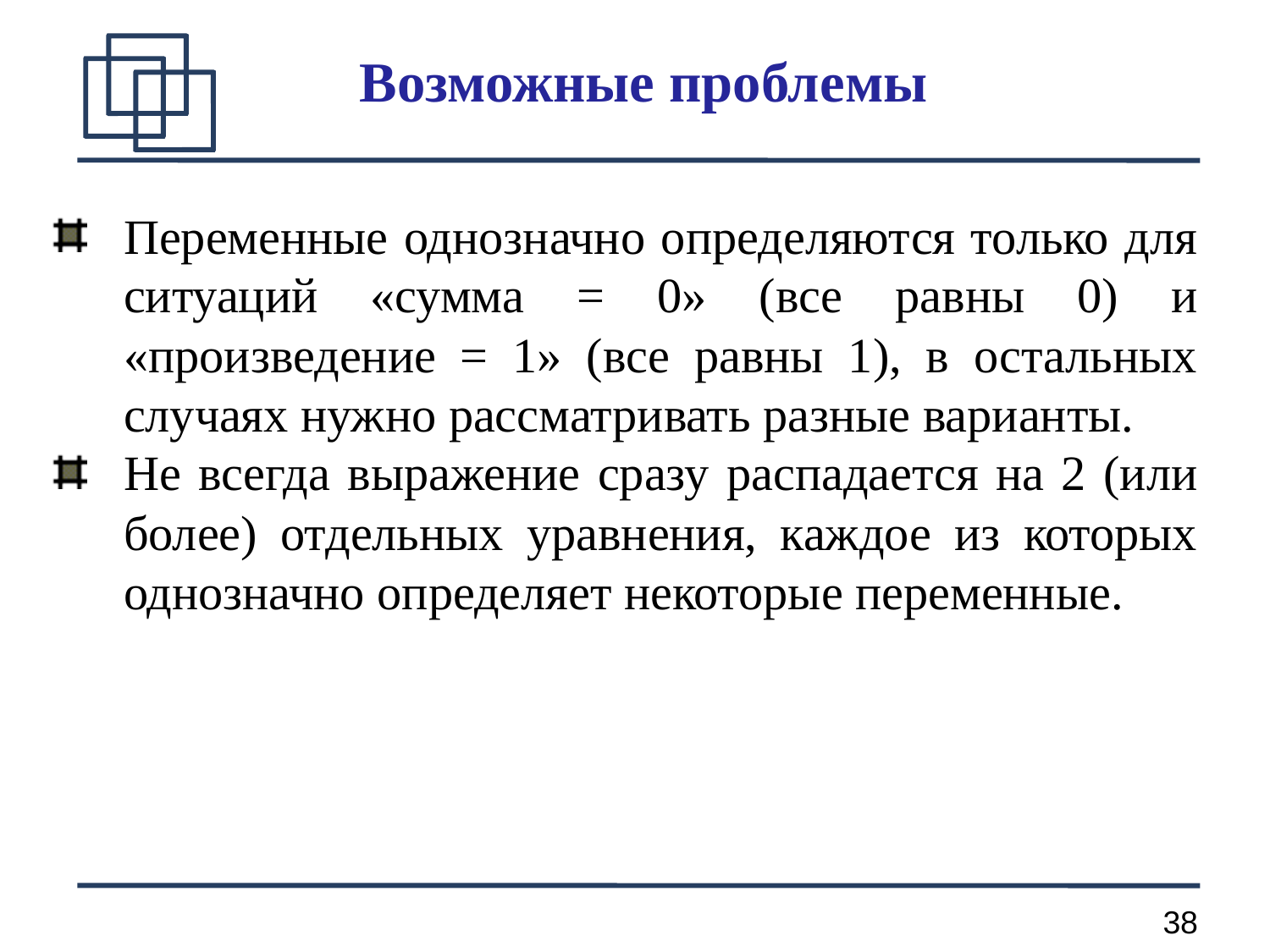

Возможные проблемы
Переменные однозначно определяются только для ситуаций «сумма = 0» (все равны 0) и «произведение = 1» (все равны 1), в остальных случаях нужно рассматривать разные варианты.
Не всегда выражение сразу распадается на 2 (или более) отдельных уравнения, каждое из которых однозначно определяет некоторые переменные.